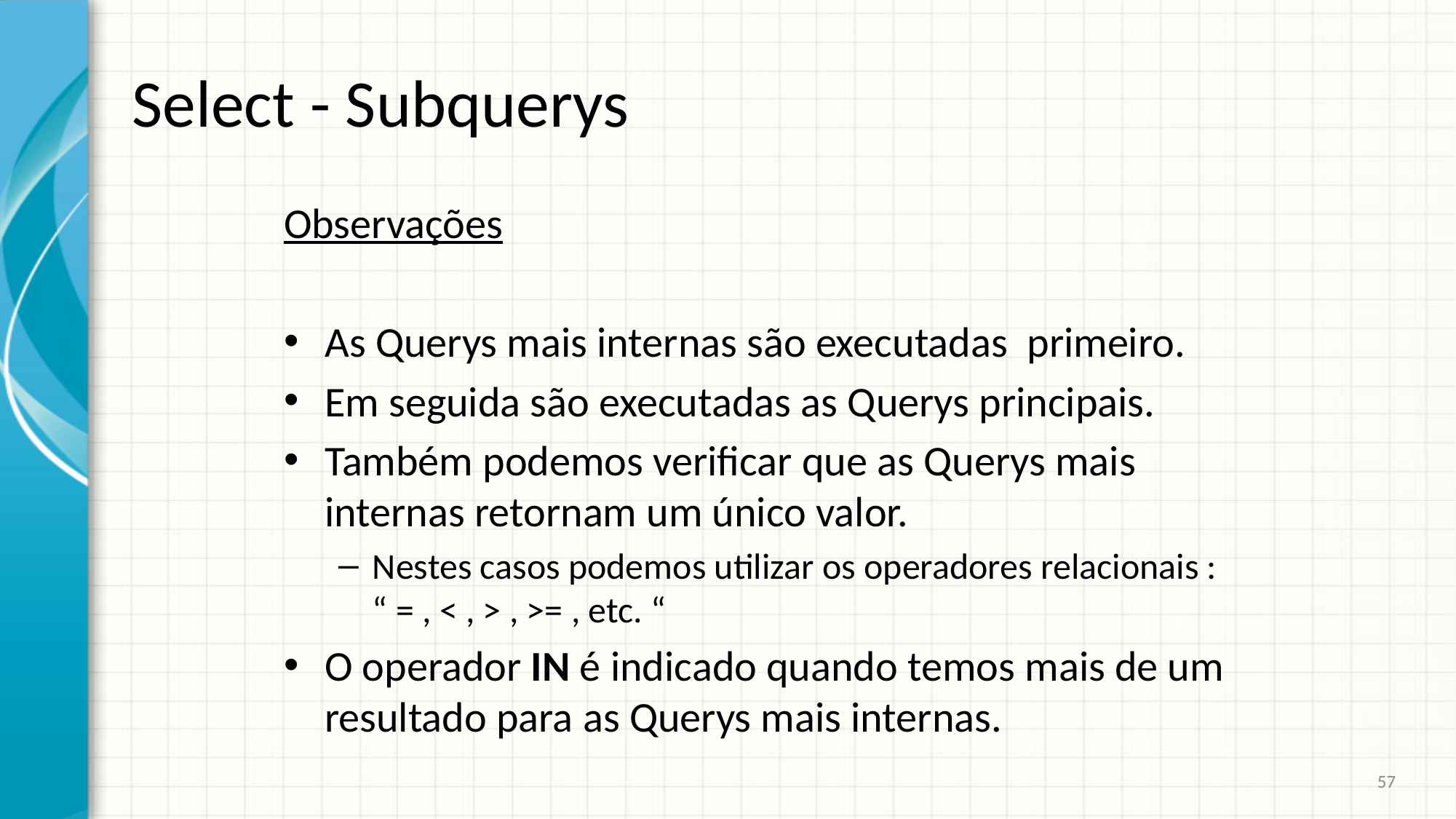

# Select - Subquerys
Observações

As Querys mais internas são executadas  primeiro.
Em seguida são executadas as Querys principais.
Também podemos verificar que as Querys mais internas retornam um único valor.
Nestes casos podemos utilizar os operadores relacionais : “ = , < , > , >= , etc. “
O operador IN é indicado quando temos mais de um resultado para as Querys mais internas.

57